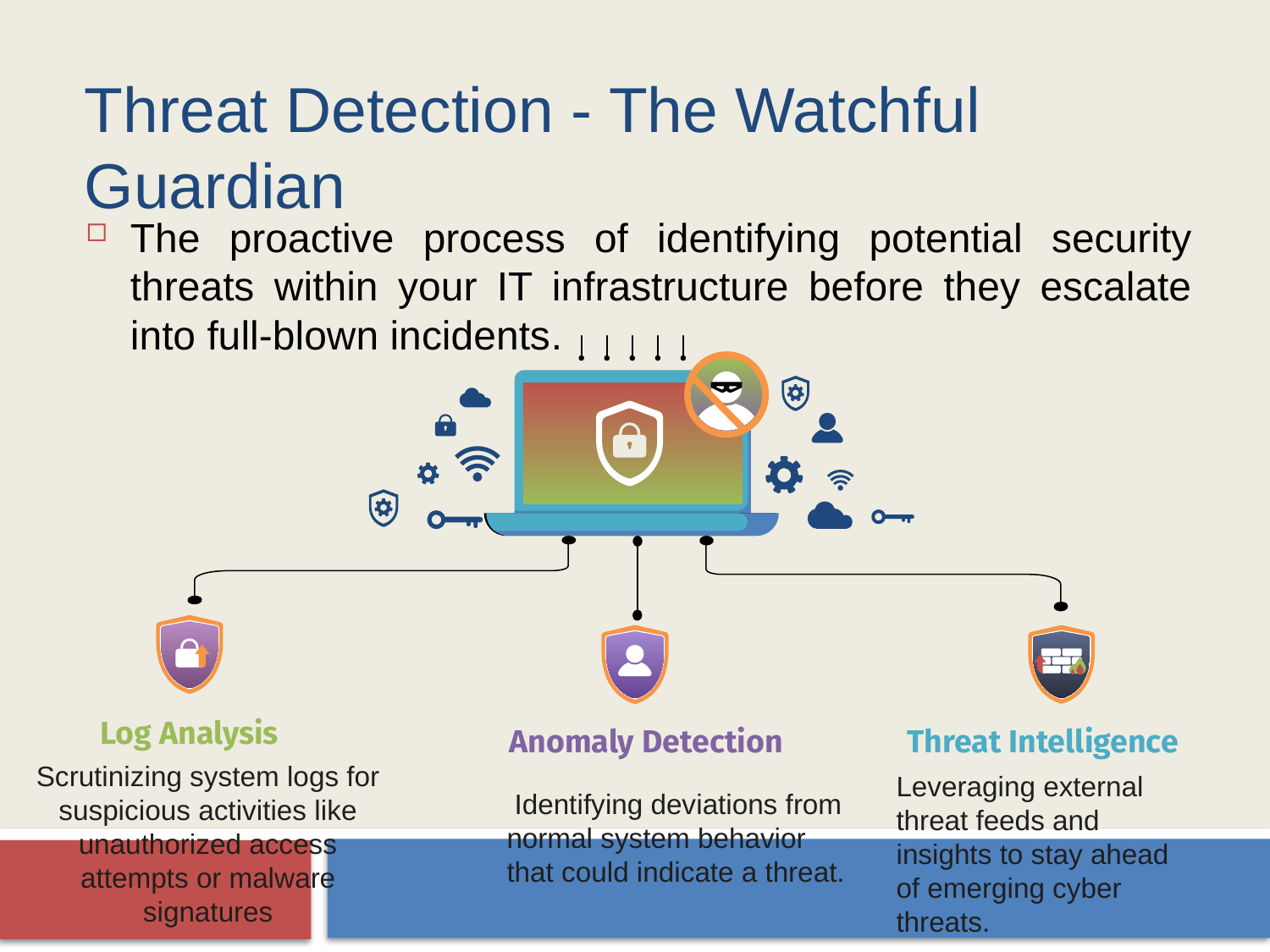

# Threat Detection - The Watchful Guardian
The proactive process of identifying potential security threats within your IT infrastructure before they escalate into full-blown incidents.

Log Analysis
Scrutinizing system logs for suspicious activities like unauthorized access attempts or malware signatures
Anomaly Detection
 Identifying deviations from normal system behavior that could indicate a threat.

Threat Intelligence
Leveraging external threat feeds and insights to stay ahead of emerging cyber threats.